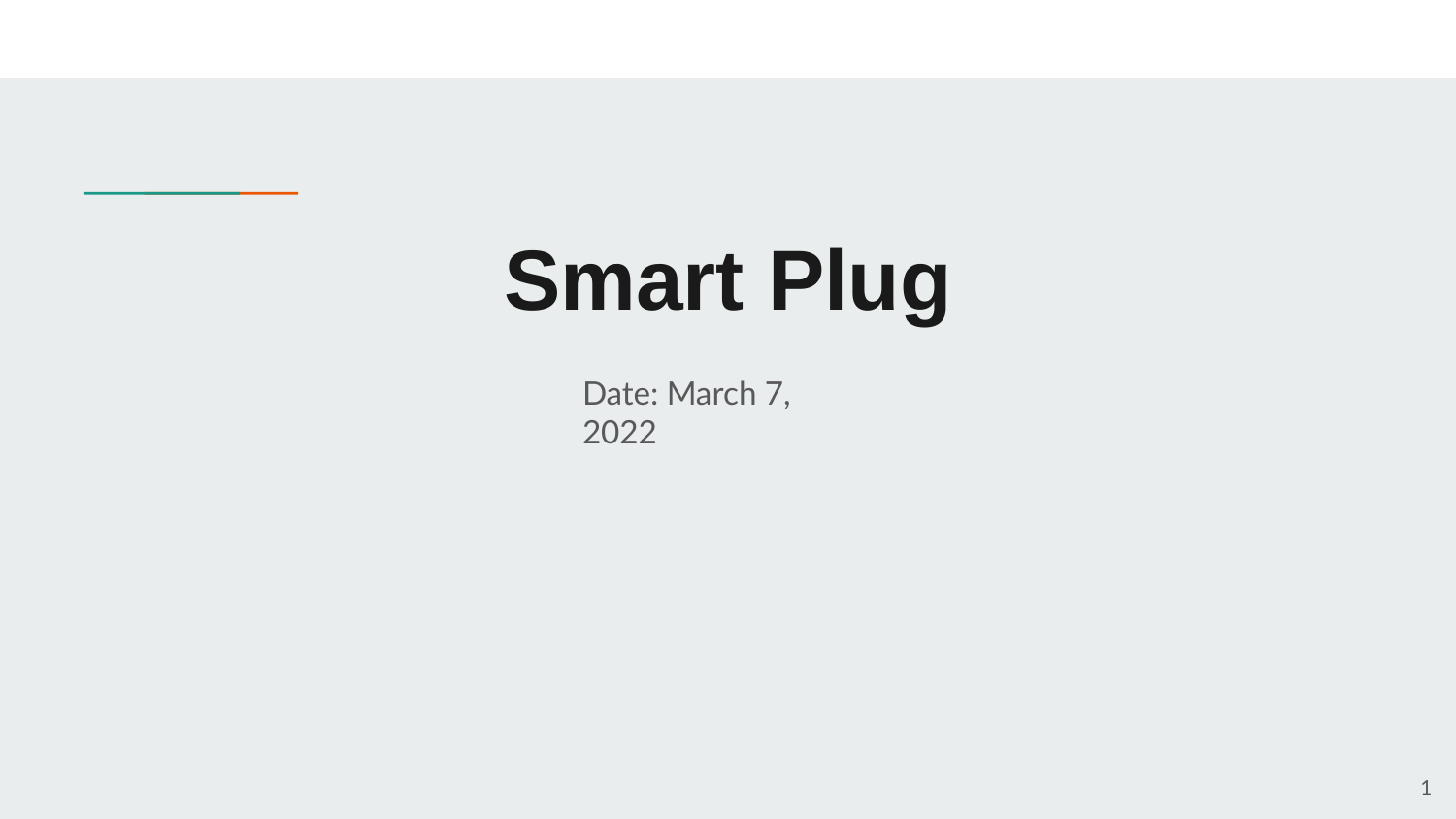

# Smart Plug
Date: March 7, 2022

1